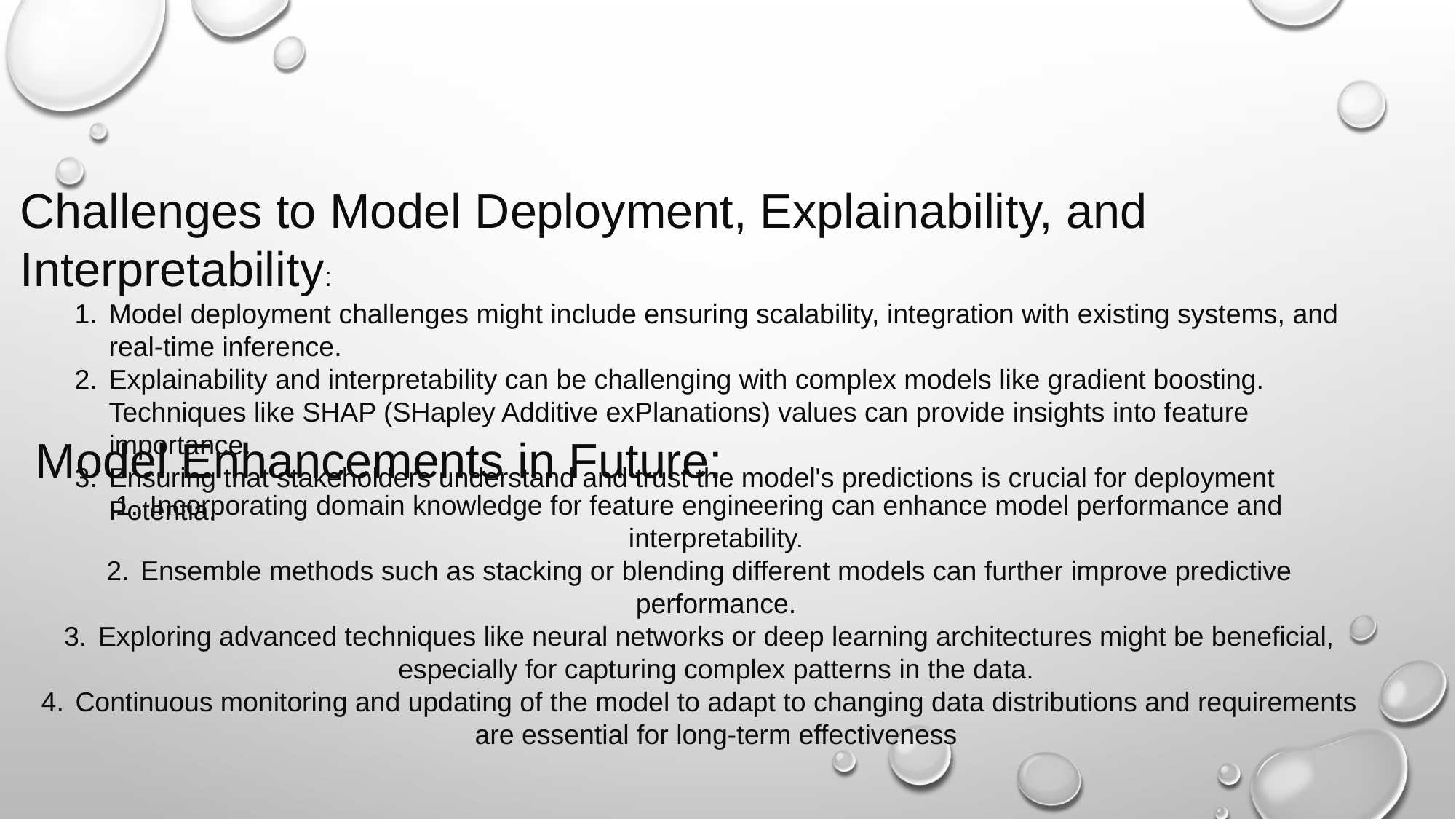

Challenges to Model Deployment, Explainability, and Interpretability:
Model deployment challenges might include ensuring scalability, integration with existing systems, and real-time inference.
Explainability and interpretability can be challenging with complex models like gradient boosting. Techniques like SHAP (SHapley Additive exPlanations) values can provide insights into feature importance.
Ensuring that stakeholders understand and trust the model's predictions is crucial for deployment Potentia.
Model Enhancements in Future:
Incorporating domain knowledge for feature engineering can enhance model performance and interpretability.
Ensemble methods such as stacking or blending different models can further improve predictive performance.
Exploring advanced techniques like neural networks or deep learning architectures might be beneficial, especially for capturing complex patterns in the data.
Continuous monitoring and updating of the model to adapt to changing data distributions and requirements are essential for long-term effectiveness